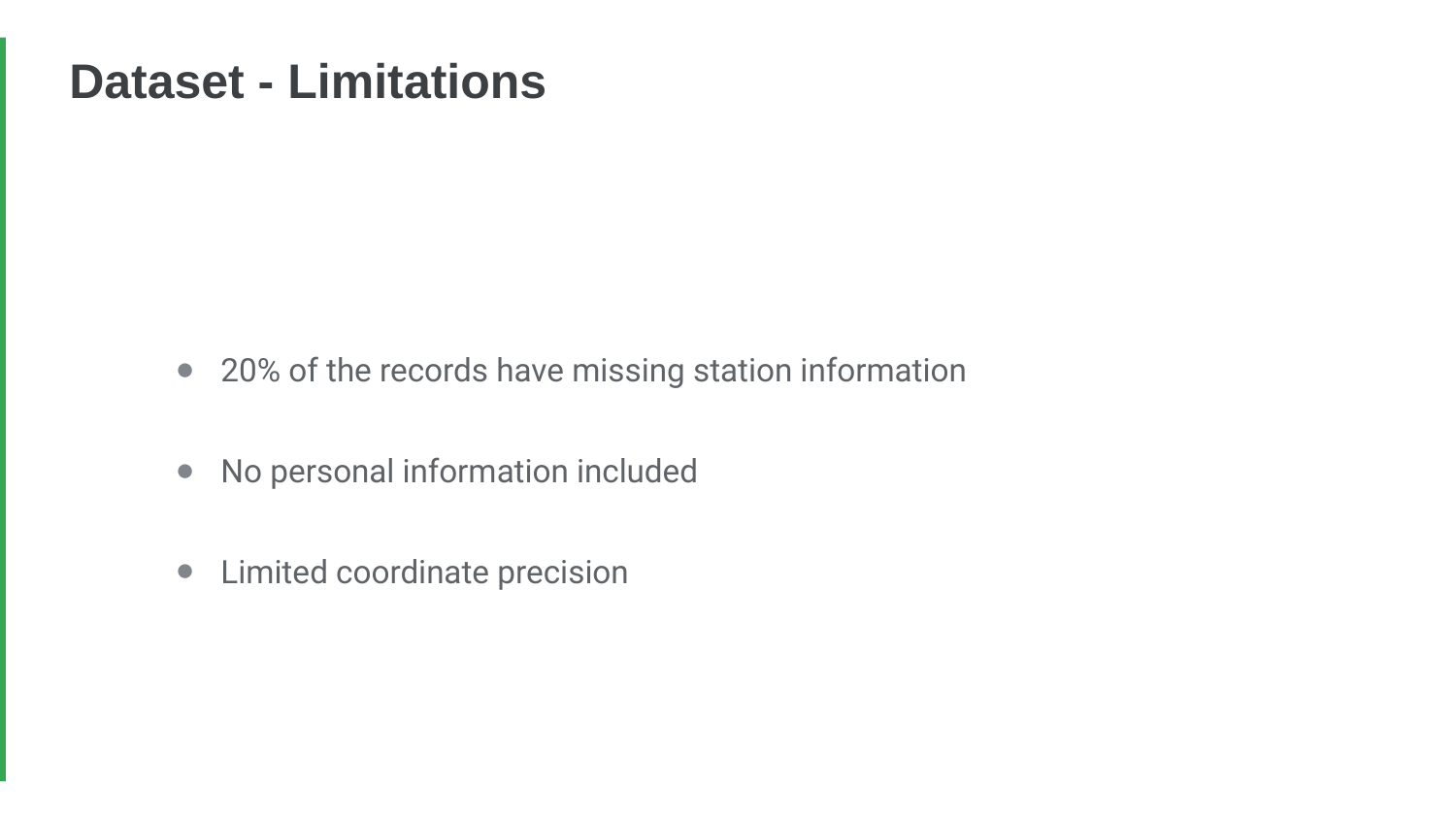

# Dataset - Limitations
20% of the records have missing station information
No personal information included
Limited coordinate precision